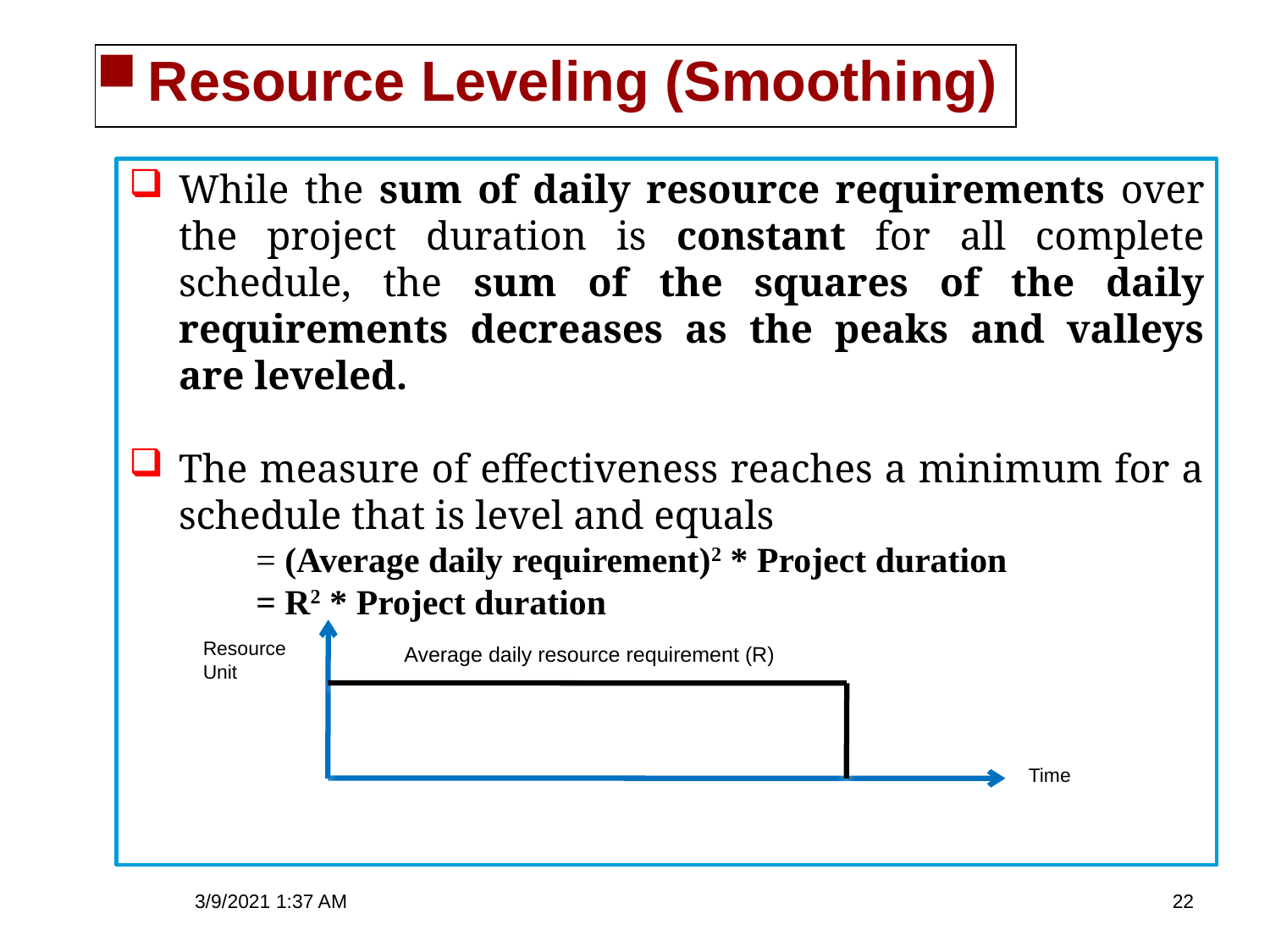

Resource Leveling (Smoothing)
While the sum of daily resource requirements over the project duration is constant for all complete schedule, the sum of the squares of the daily requirements decreases as the peaks and valleys are leveled.

The measure of effectiveness reaches a minimum for a schedule that is level and equals
	= (Average daily requirement)2 * Project duration
	= R2 * Project duration

Resource Unit
Average daily resource requirement (R)
Time
3/9/2021 1:37 AM
22